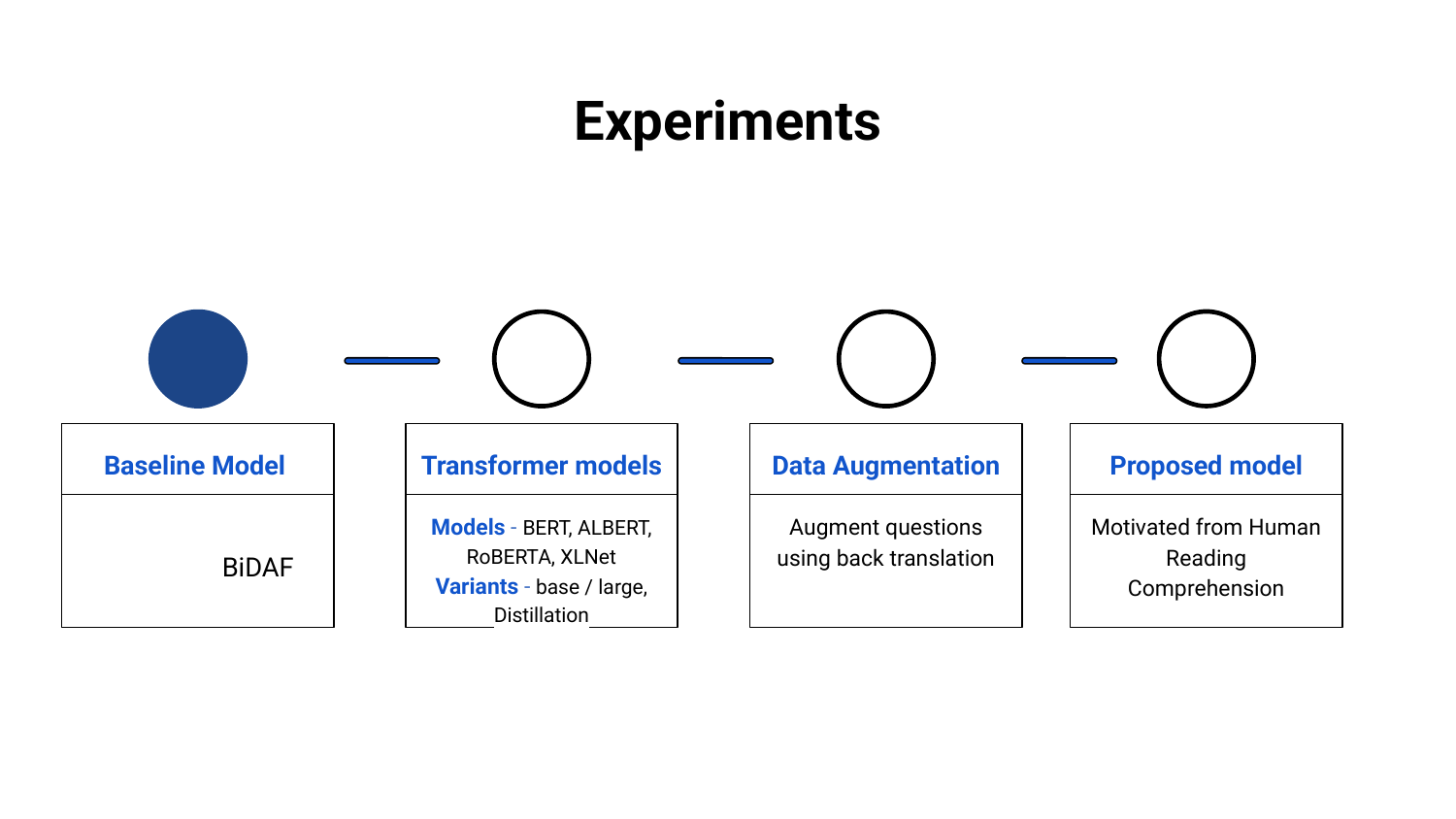

# Experiments

Proposed model
Motivated from Human Reading Comprehension

Baseline Model
	BiDAF

Transformer models
Models - BERT, ALBERT, RoBERTA, XLNet
Variants - base / large, Distillation

Data Augmentation
Augment questions using back translation